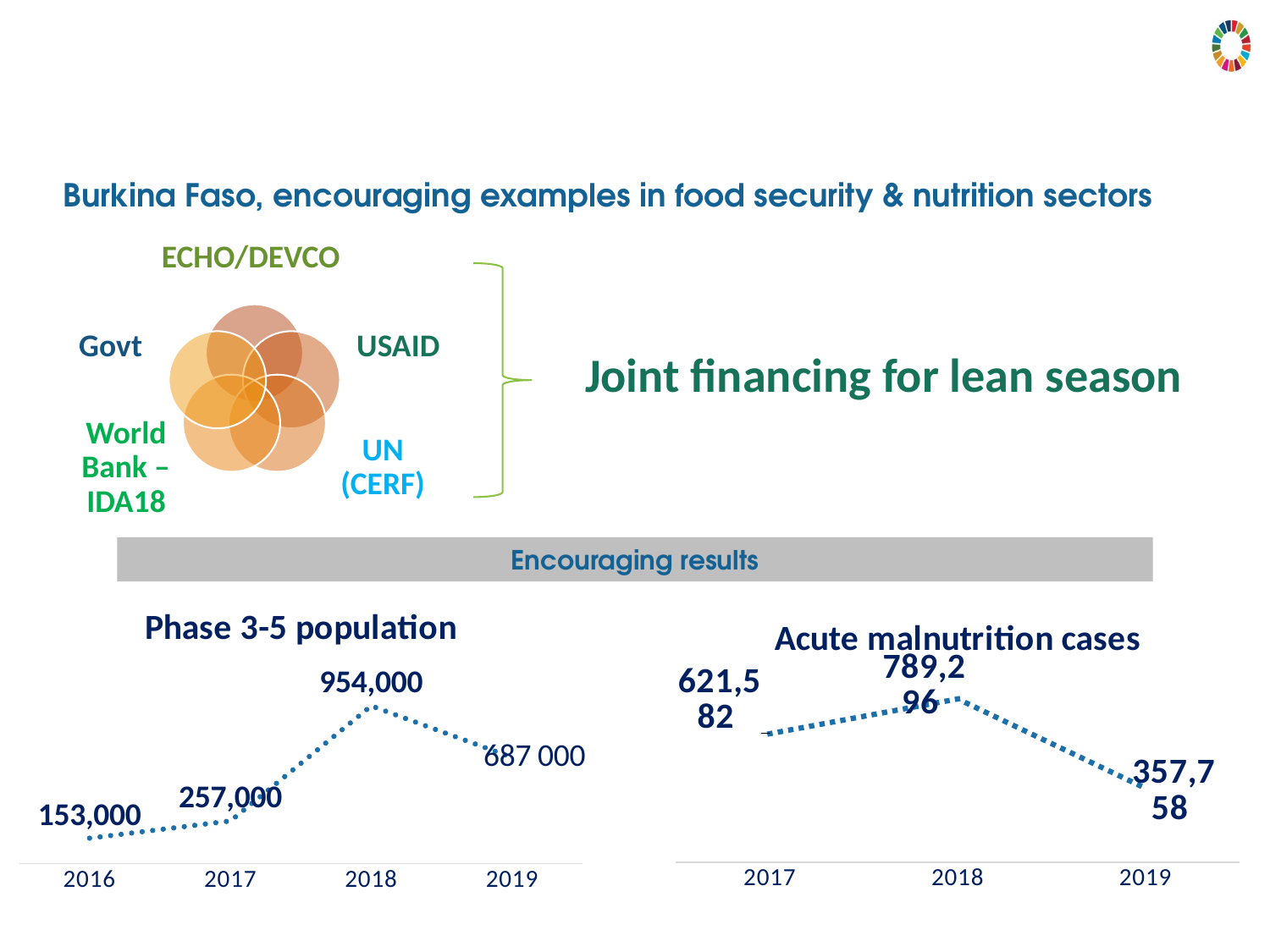

# Burkina Faso, encouraging examples in food security & nutrition sectors
ECHO/DEVCO
USAID
UN (CERF)
World Bank – IDA18
Govt

Joint financing for lean season

Encouraging results

### Chart: Phase 3-5 population

| Category | CH |
|---|---|
| 2016 | 153000.0 |
| 2017 | 257000.0 |
| 2018 | 954000.0 |
| 2019 | 641000.0 |

### Chart: Acute malnutrition cases

| Category | MA |
|---|---|
| 2017 | 621582.0 |
| 2018 | 789296.0 |
| 2019 | 357758.0 |